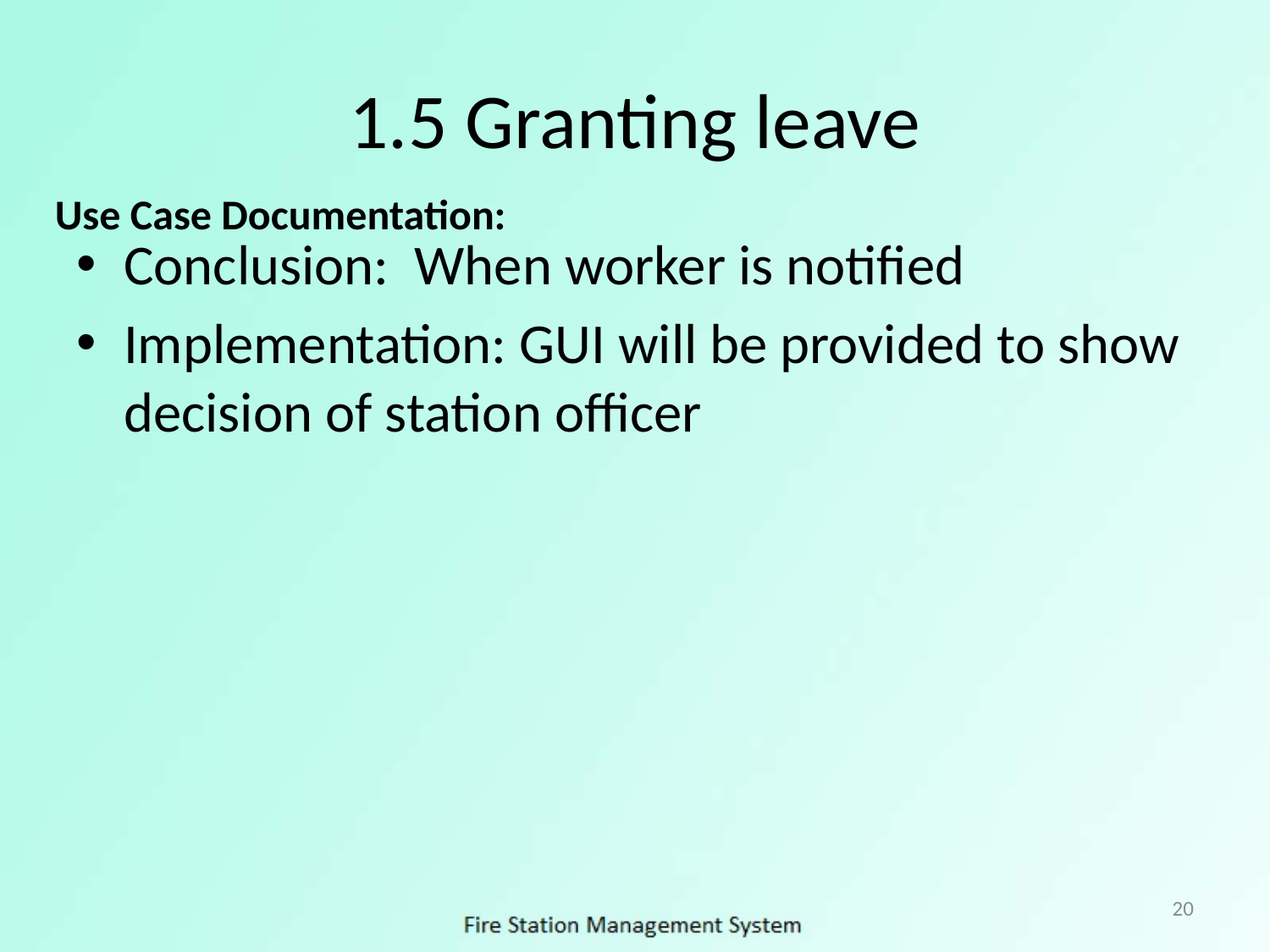

# 1.5 Granting leave
Use Case Documentation:
Conclusion:  When worker is notified
Implementation: GUI will be provided to show decision of station officer

20